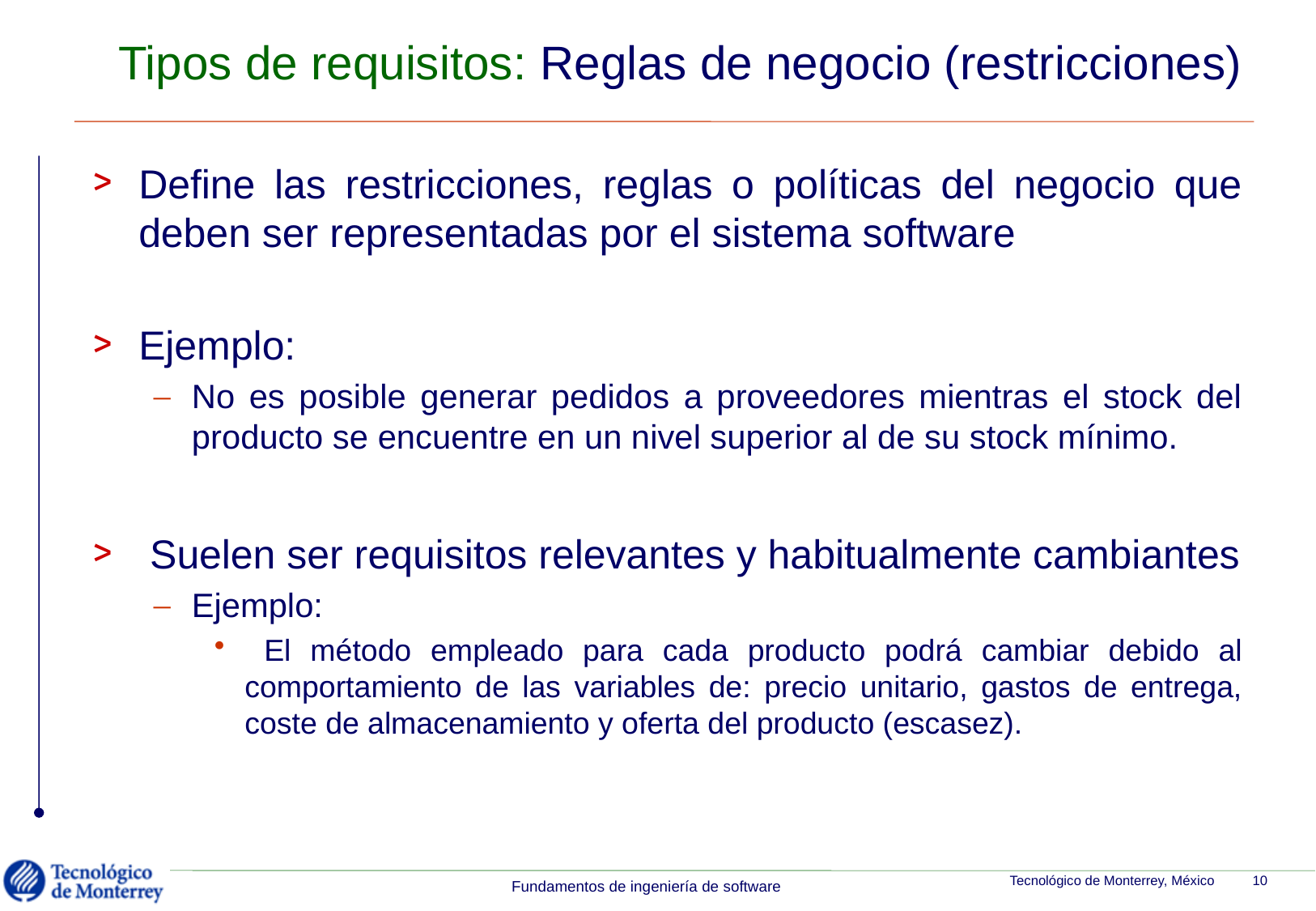

# Tipos de requisitos: Reglas de negocio (restricciones)
Define las restricciones, reglas o políticas del negocio que deben ser representadas por el sistema software

Ejemplo:
No es posible generar pedidos a proveedores mientras el stock del producto se encuentre en un nivel superior al de su stock mínimo.

 Suelen ser requisitos relevantes y habitualmente cambiantes
Ejemplo:
 El método empleado para cada producto podrá cambiar debido al comportamiento de las variables de: precio unitario, gastos de entrega, coste de almacenamiento y oferta del producto (escasez).